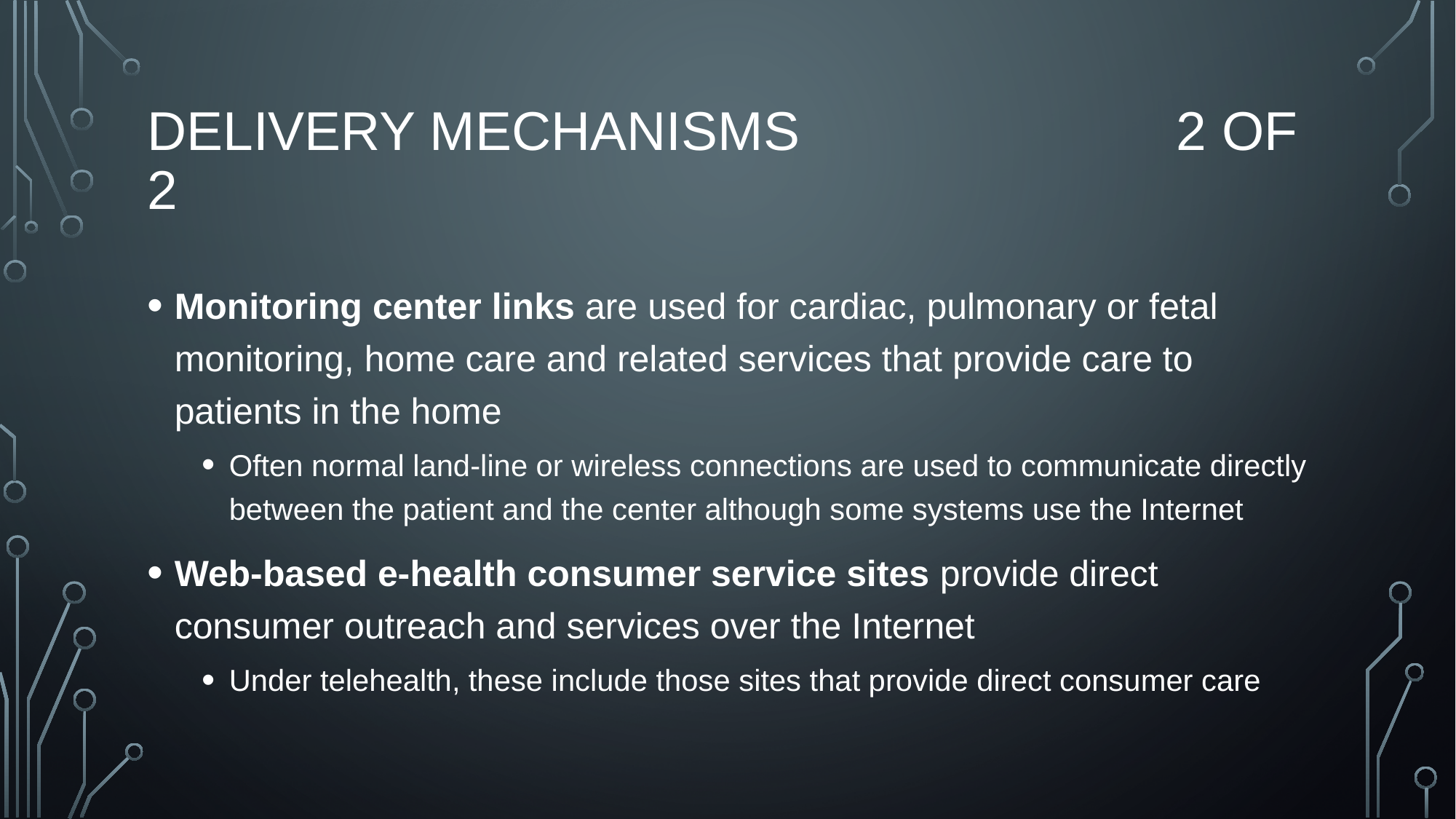

# Delivery Mechanisms                         2 of 2
Monitoring center links are used for cardiac, pulmonary or fetal monitoring, home care and related services that provide care to patients in the home
Often normal land-line or wireless connections are used to communicate directly between the patient and the center although some systems use the Internet
Web-based e-health consumer service sites provide direct consumer outreach and services over the Internet
Under telehealth, these include those sites that provide direct consumer care